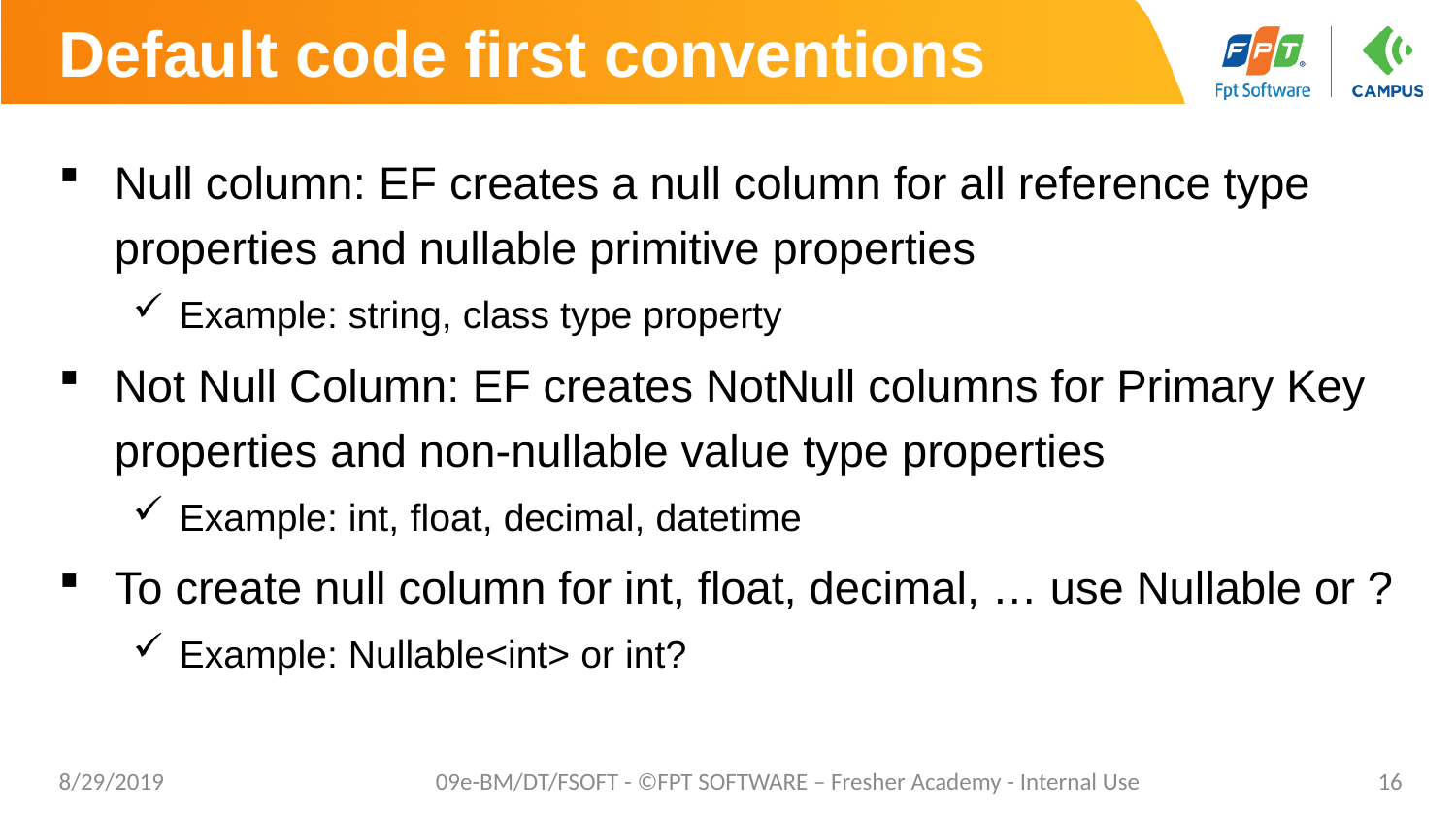

# Default code first conventions
Null column: EF creates a null column for all reference type properties and nullable primitive properties
Example: string, class type property
Not Null Column: EF creates NotNull columns for Primary Key properties and non-nullable value type properties
Example: int, float, decimal, datetime
To create null column for int, float, decimal, … use Nullable or ?
Example: Nullable<int> or int?
8/29/2019
09e-BM/DT/FSOFT - ©FPT SOFTWARE – Fresher Academy - Internal Use
16